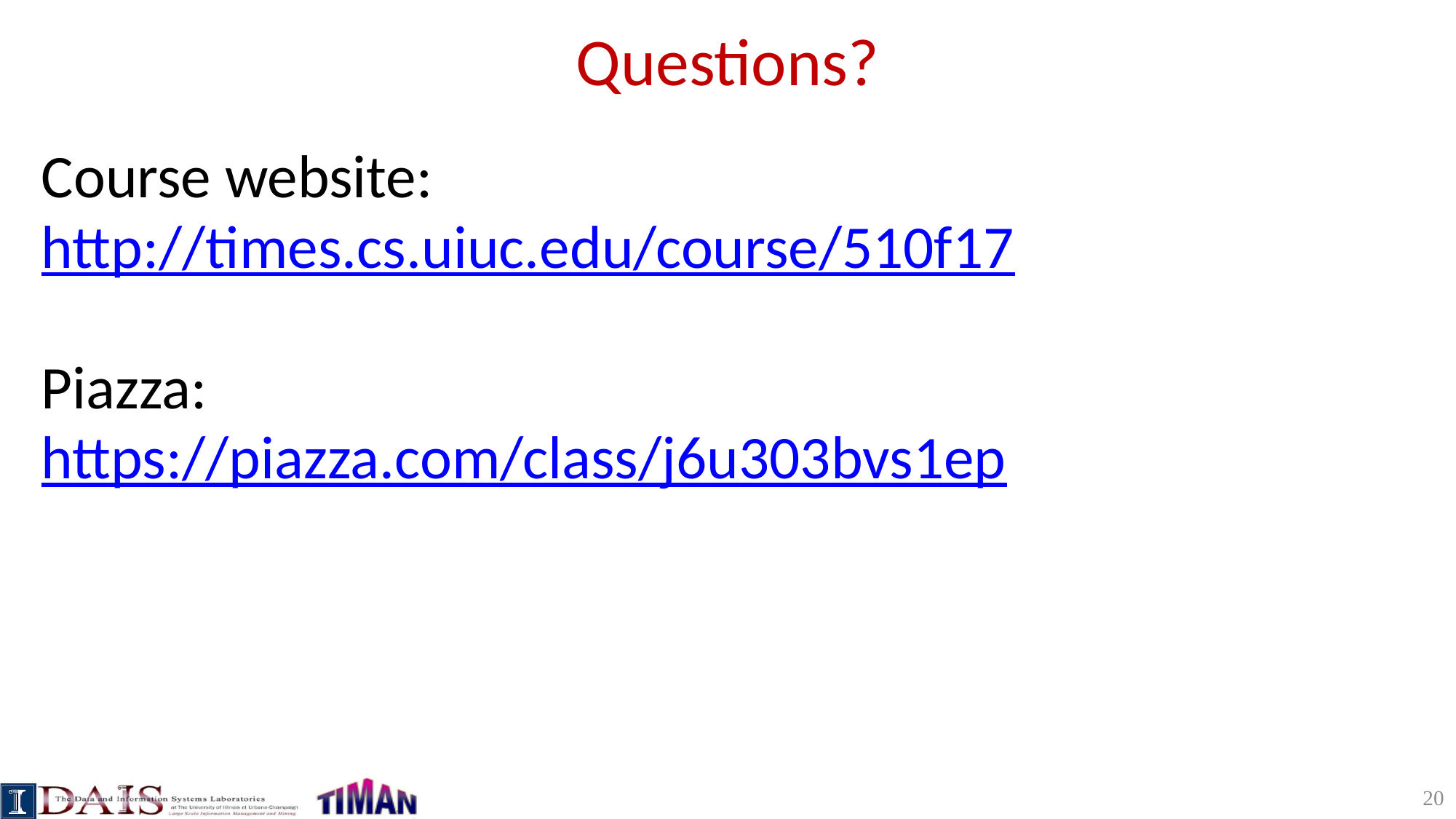

# Questions?
Course website:
http://times.cs.uiuc.edu/course/510f17

Piazza:
https://piazza.com/class/j6u303bvs1ep

20